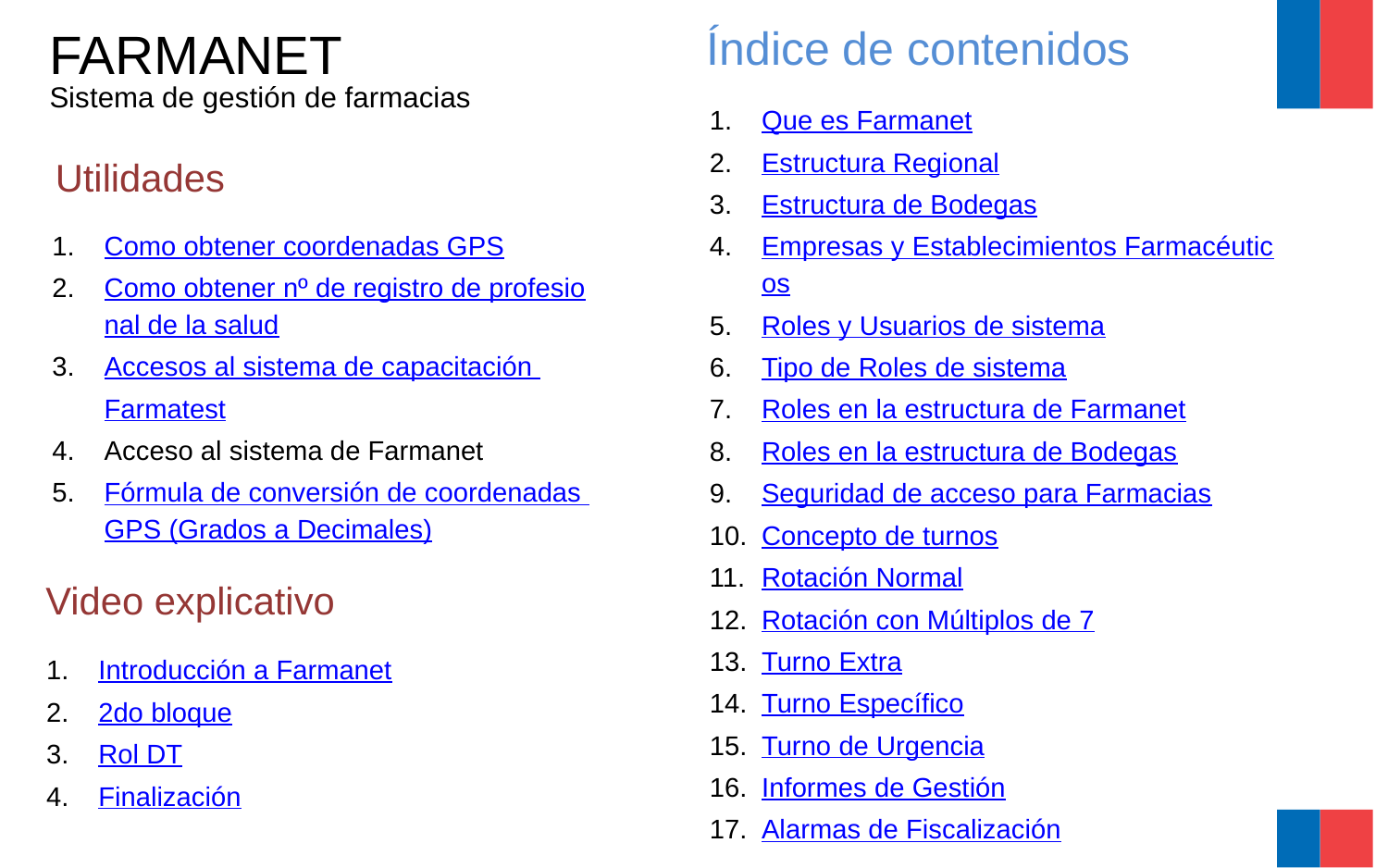

Índice de contenidos
FARMANET
Sistema de gestión de farmacias
Que es Farmanet
Estructura Regional
Estructura de Bodegas
Empresas y Establecimientos Farmacéuticos
Roles y Usuarios de sistema
Tipo de Roles de sistema
Roles en la estructura de Farmanet
Roles en la estructura de Bodegas
Seguridad de acceso para Farmacias
Concepto de turnos
Rotación Normal
Rotación con Múltiplos de 7
Turno Extra
Turno Específico
Turno de Urgencia
Informes de Gestión
Alarmas de Fiscalización

Utilidades
Como obtener coordenadas GPS
Como obtener nº de registro de profesional de la salud
Accesos al sistema de capacitación Farmatest
Acceso al sistema de Farmanet
Fórmula de conversión de coordenadas GPS (Grados a Decimales)

Video explicativo
Introducción a Farmanet
2do bloque
Rol DT
Finalización